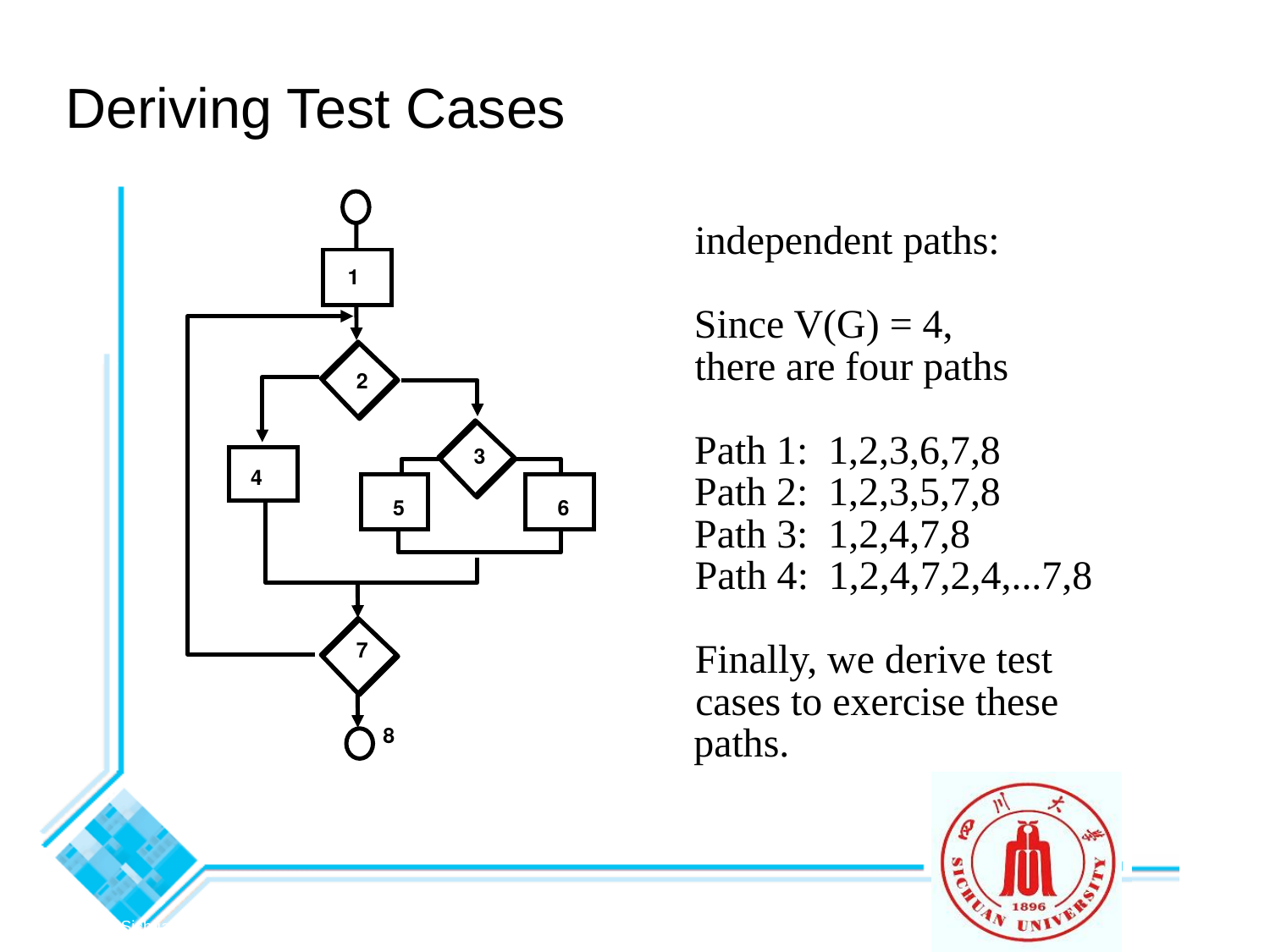

Deriving Test Cases

independent paths:

1
Since V(G) = 4,

there are four paths
2

Path 1:  1,2,3,6,7,8
3

4
Path 2:  1,2,3,5,7,8

5
6

Path 3:  1,2,4,7,8

Path 4:  1,2,4,7,2,4,...7,8

Finally, we derive test
7
cases to exercise these

paths.
8

© 2010 Sichuan University All rights reserved.  |  Confidential
32